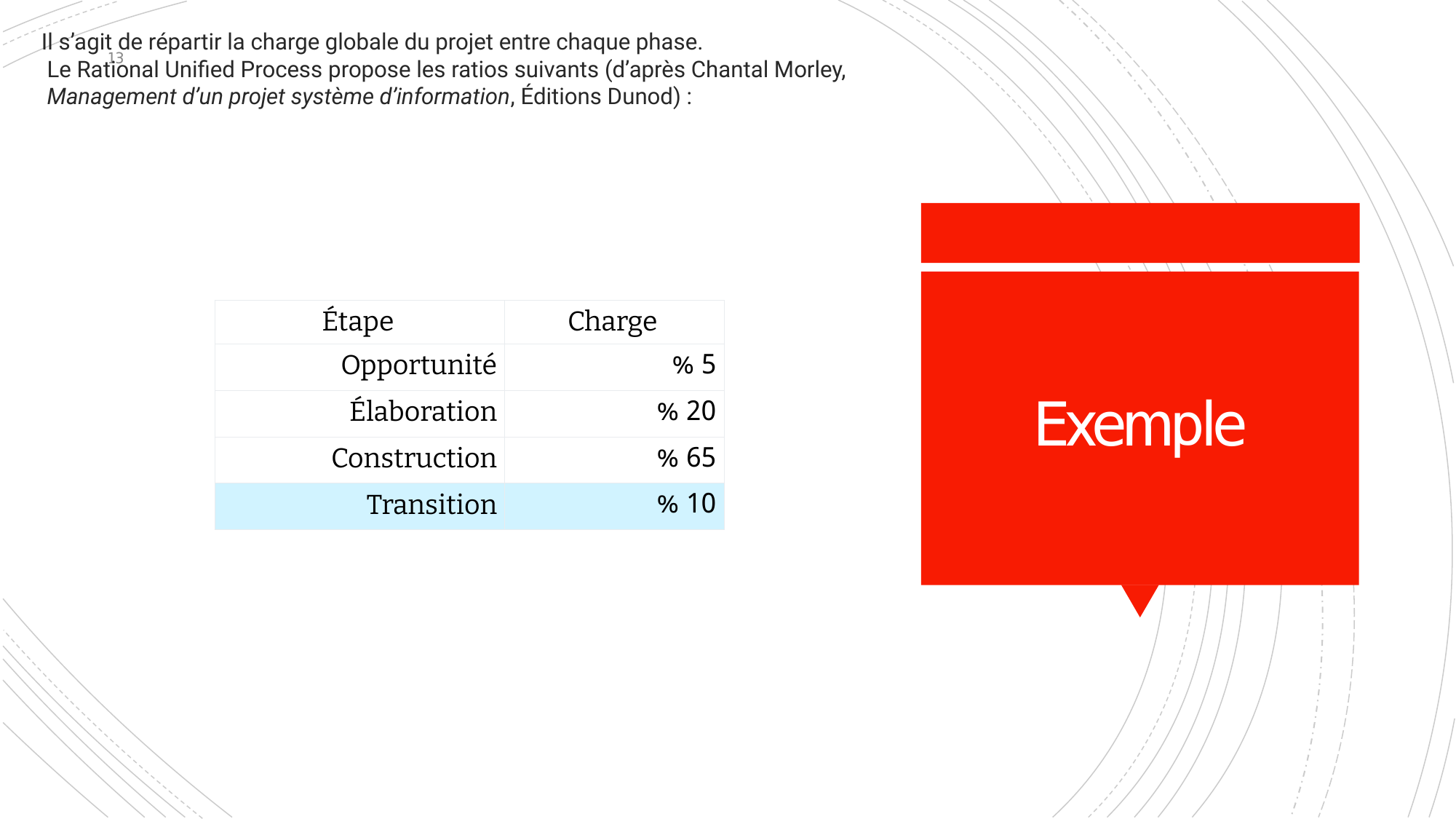

Il s’agit de répartir la charge globale du projet entre chaque phase.
 Le Rational Unified Process propose les ratios suivants (d’après Chantal Morley,
 Management d’un projet système d’information, Éditions Dunod) :

13
# Exemple
| Étape | Charge |
| --- | --- |
| Opportunité | 5 % |
| Élaboration | 20 % |
| Construction | 65 % |
| Transition | 10 % |